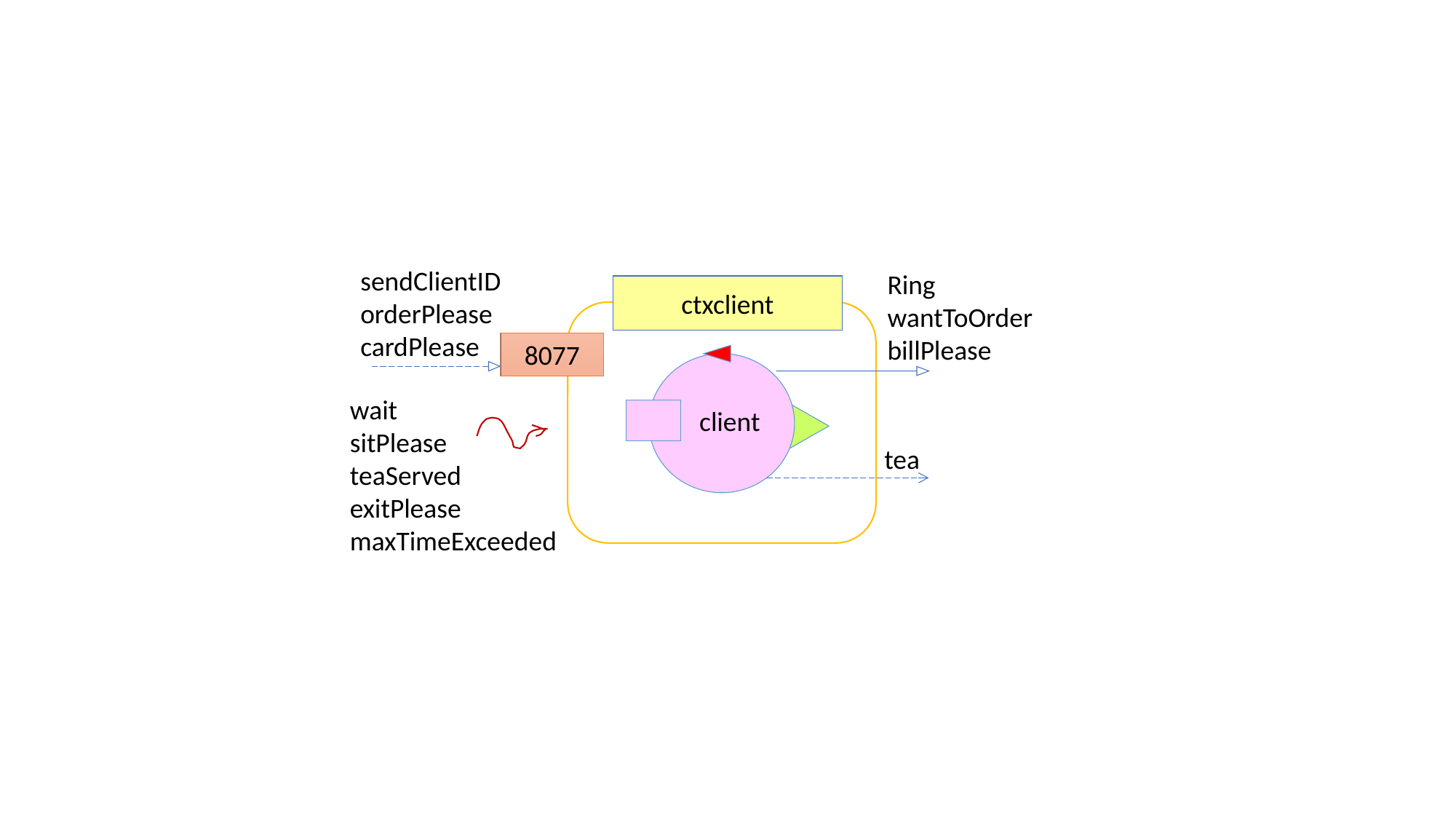

sendClientID
orderPlease
cardPlease
Ring
wantToOrder
billPlease
ctxclient

8077

client

wait
sitPlease
teaServed
exitPlease
maxTimeExceeded

tea